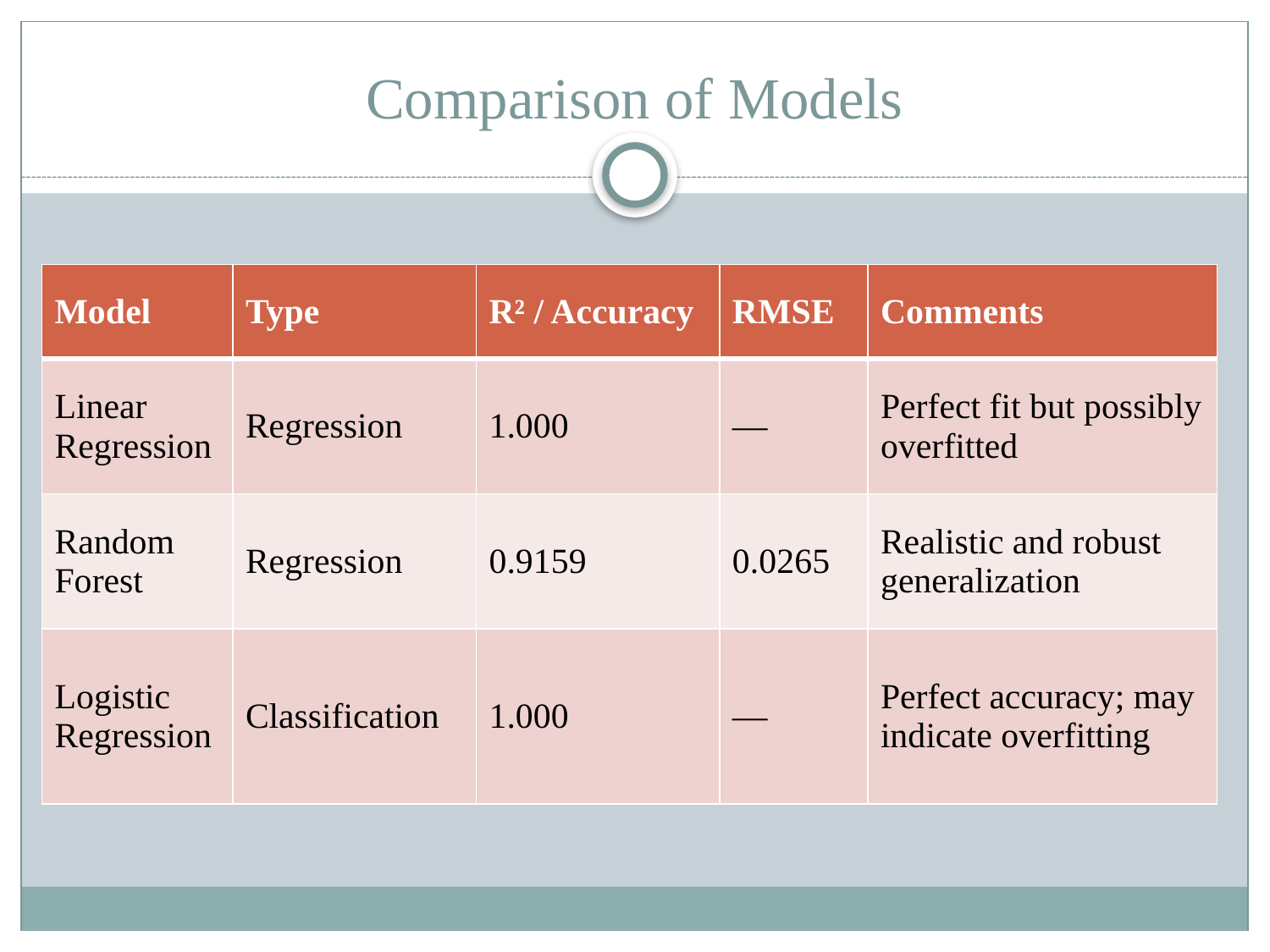

# Comparison of Models
| Model | Type | R² / Accuracy | RMSE | Comments |
| --- | --- | --- | --- | --- |
| Linear Regression | Regression | 1.000 | — | Perfect fit but possibly overfitted |
| Random Forest | Regression | 0.9159 | 0.0265 | Realistic and robust generalization |
| Logistic Regression | Classification | 1.000 | — | Perfect accuracy; may indicate overfitting |